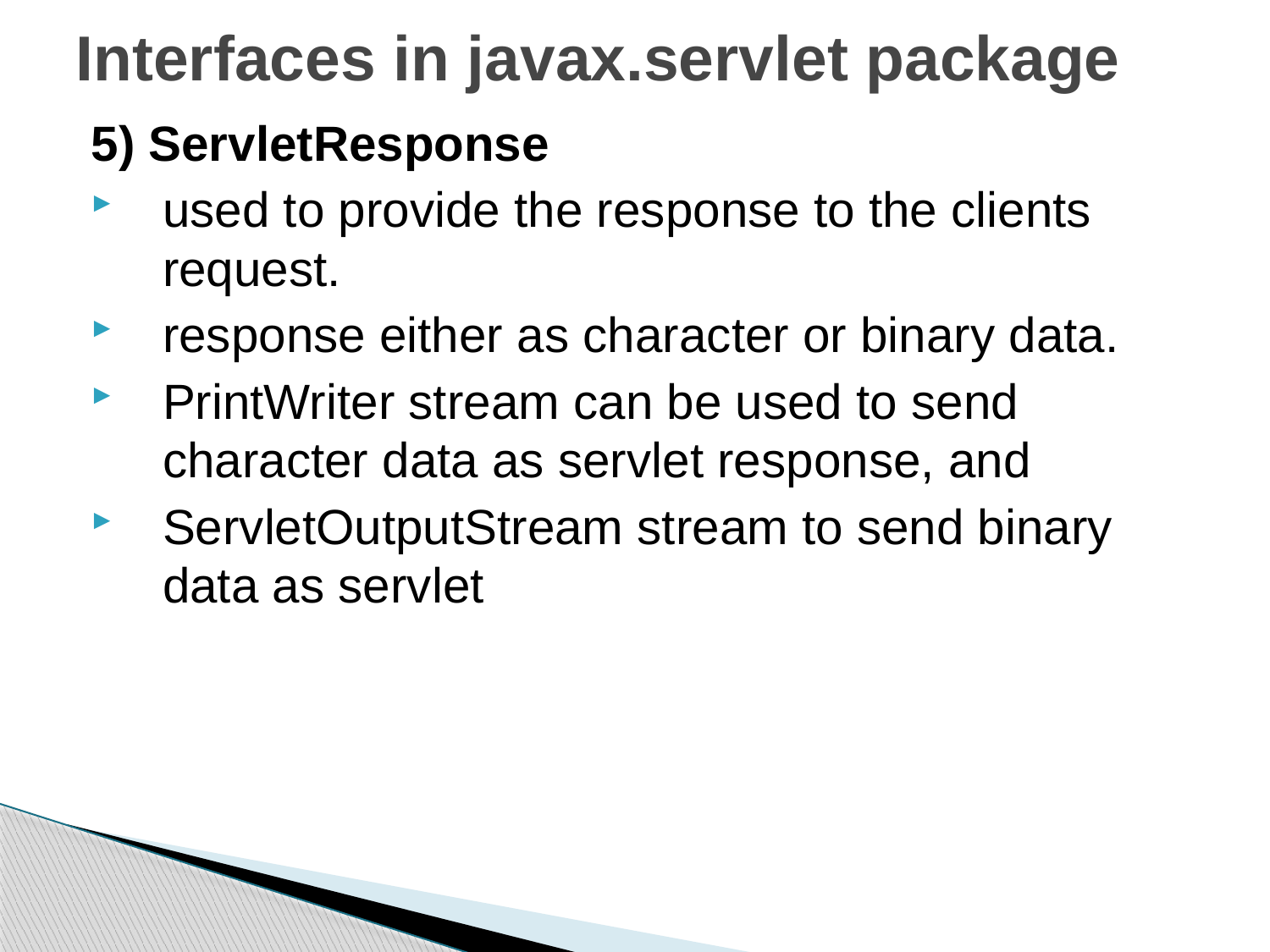

# Interfaces in javax.servlet package
5) ServletResponse
used to provide the response to the clients request.
response either as character or binary data.
PrintWriter stream can be used to send character data as servlet response, and
ServletOutputStream stream to send binary data as servlet